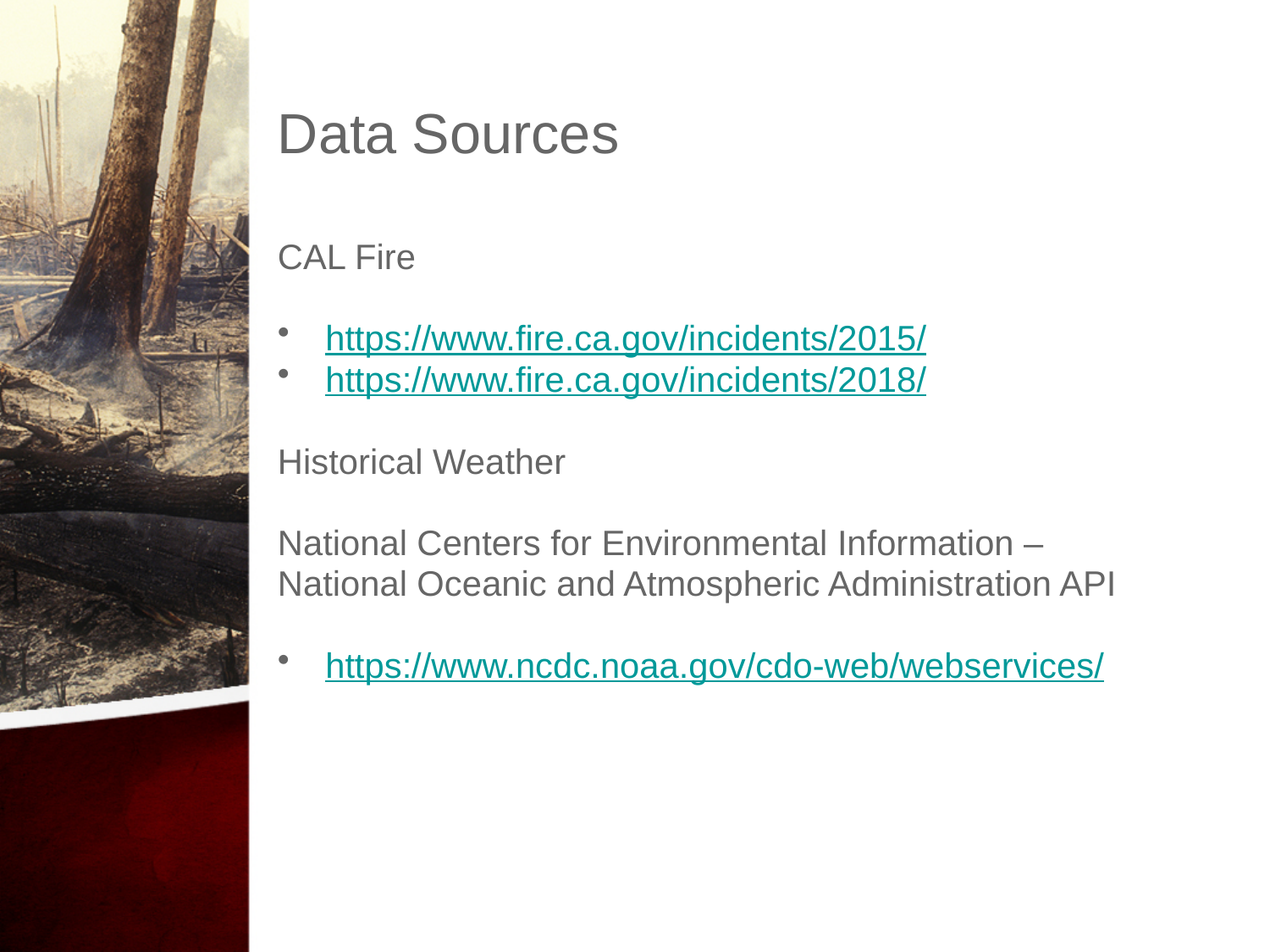

# Data Sources
CAL Fire

https://www.fire.ca.gov/incidents/2015/
https://www.fire.ca.gov/incidents/2018/

Historical Weather

National Centers for Environmental Information –
National Oceanic and Atmospheric Administration API

https://www.ncdc.noaa.gov/cdo-web/webservices/